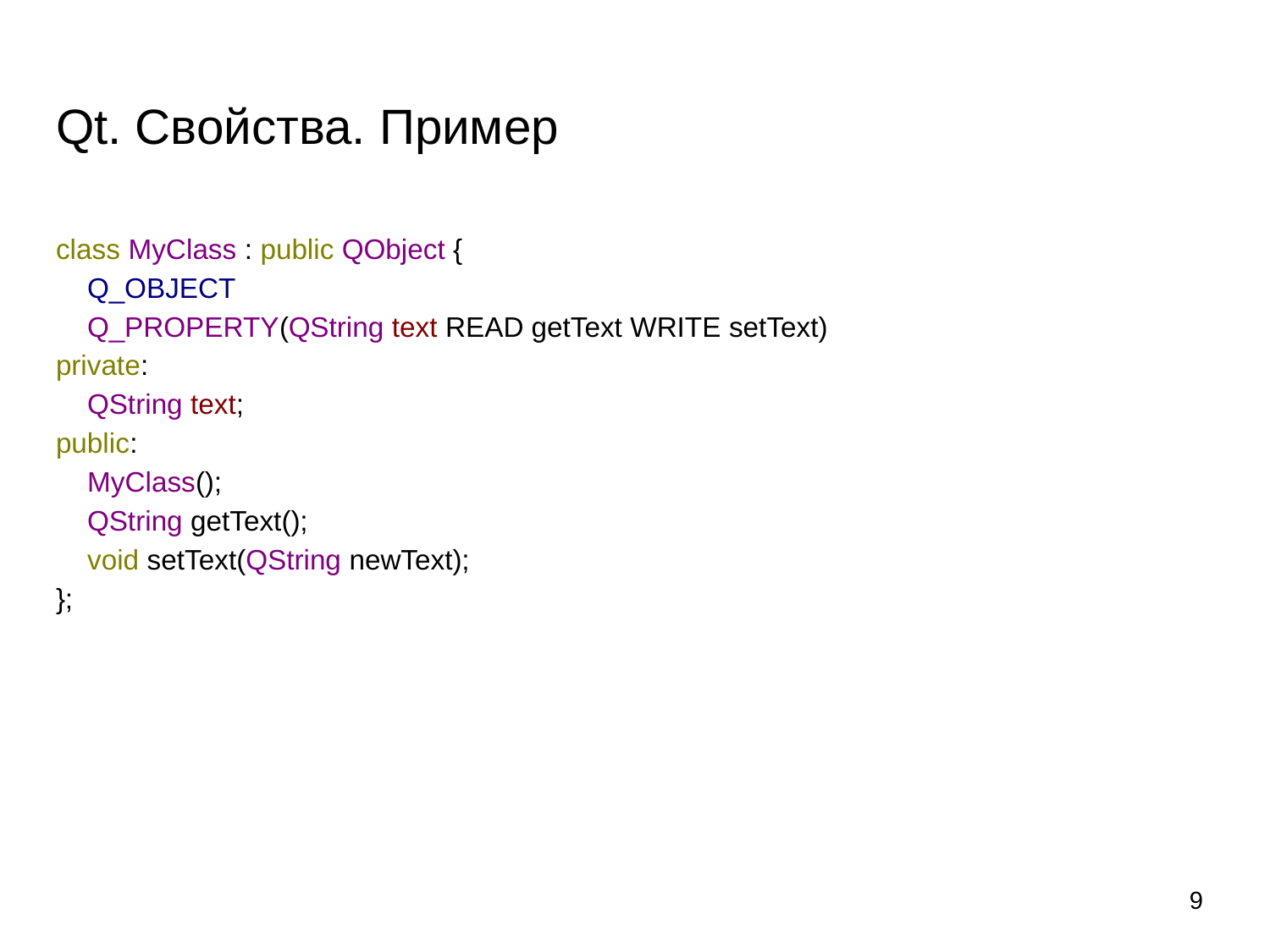

# Qt. Свойства. Пример
class MyClass : public QObject {
    Q_OBJECT
    Q_PROPERTY(QString text READ getText WRITE setText)
private:
    QString text;
public:
    MyClass();
    QString getText();
    void setText(QString newText);
};
9